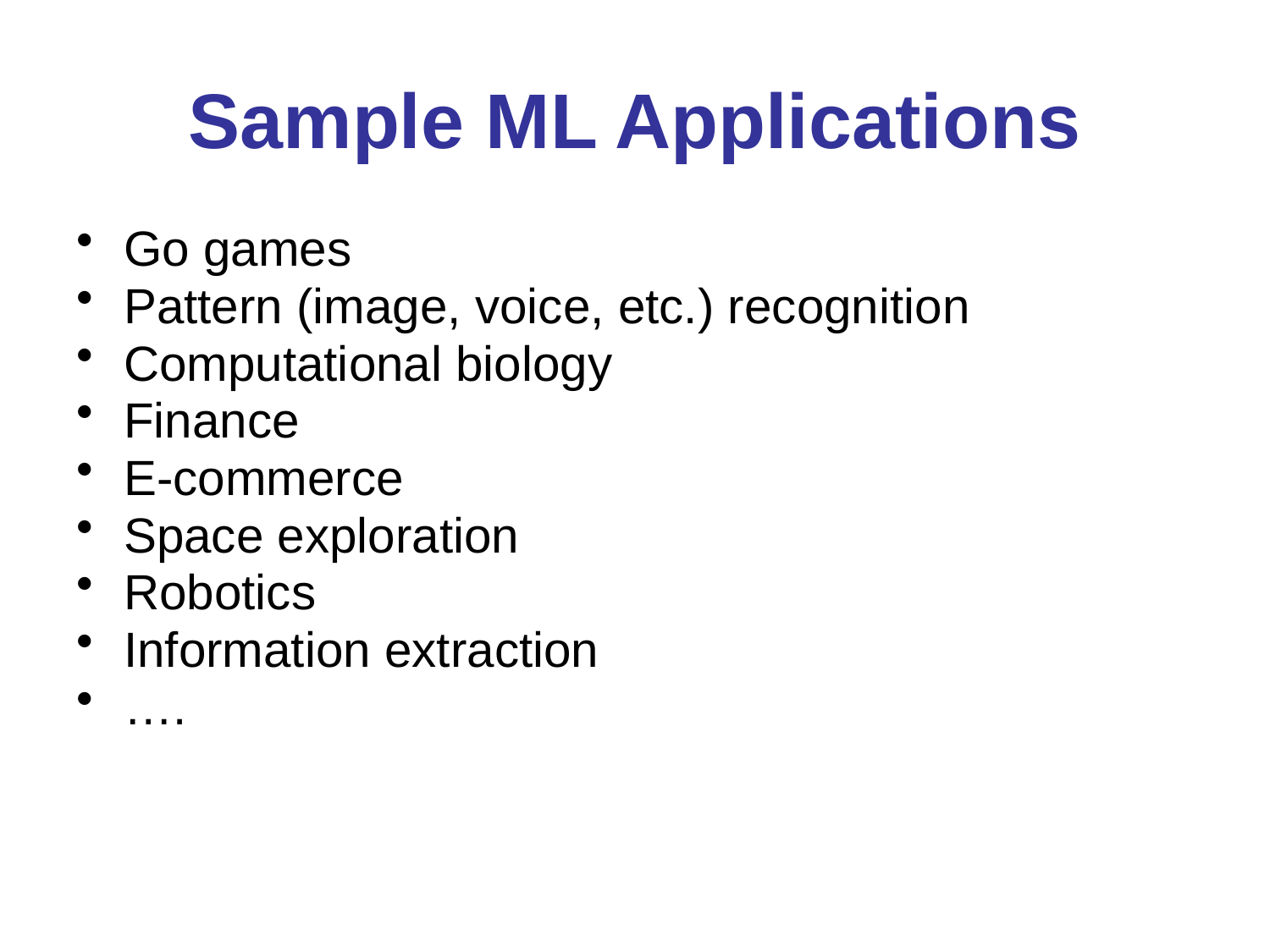

# Sample ML Applications
Go games
Pattern (image, voice, etc.) recognition
Computational biology
Finance
E-commerce
Space exploration
Robotics
Information extraction
….